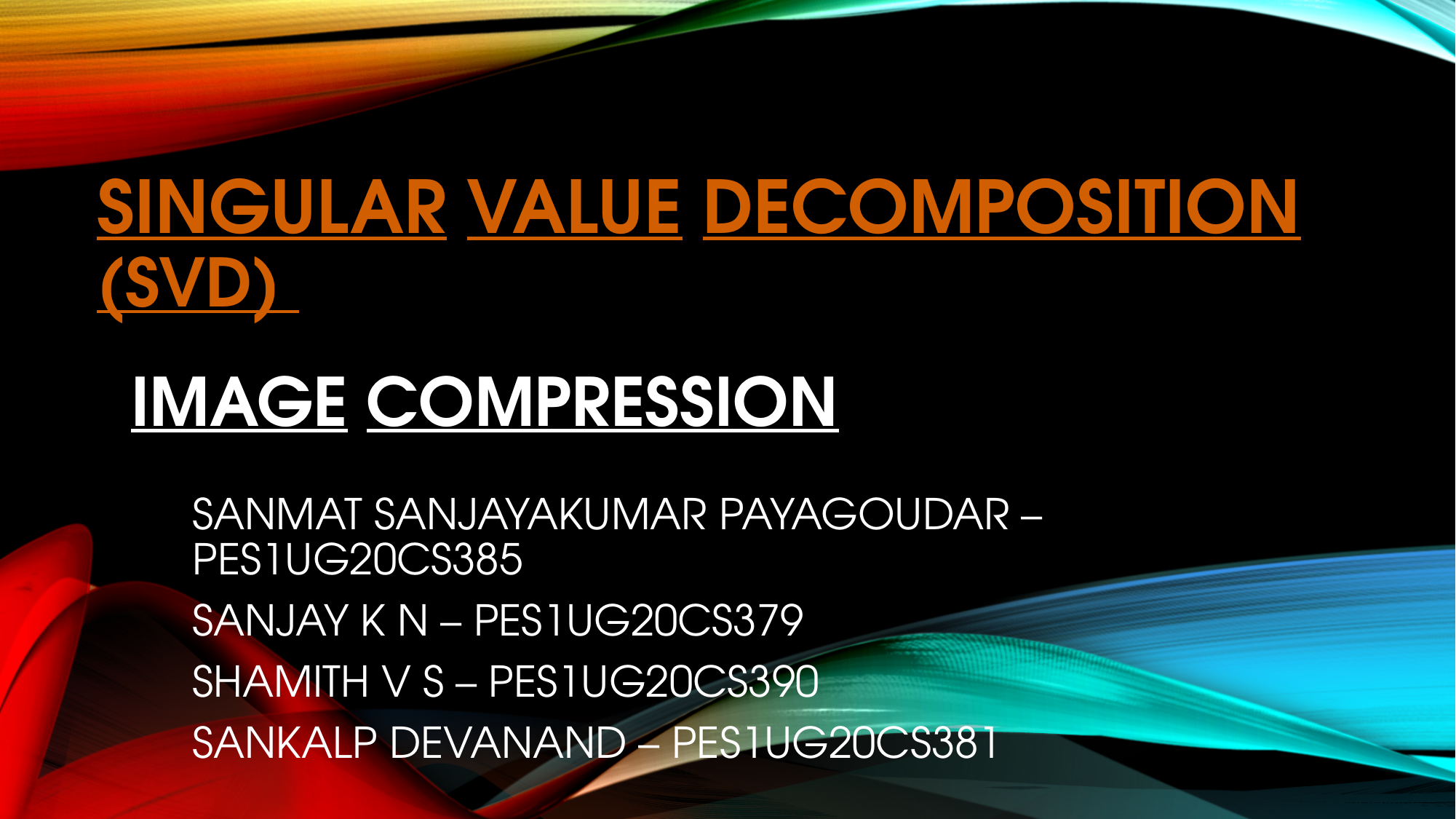

# SINGULAR VALUE DECOMPOSITION (SVD) Image Compression
SANMAT SANJAYAKUMAR PAYAGOUDAR – PES1UG20CS385
SANJAY K N – PES1UG20CS379
SHAMITH V S – PES1UG20CS390
SANKALP DEVANAND – PES1UG20CS381